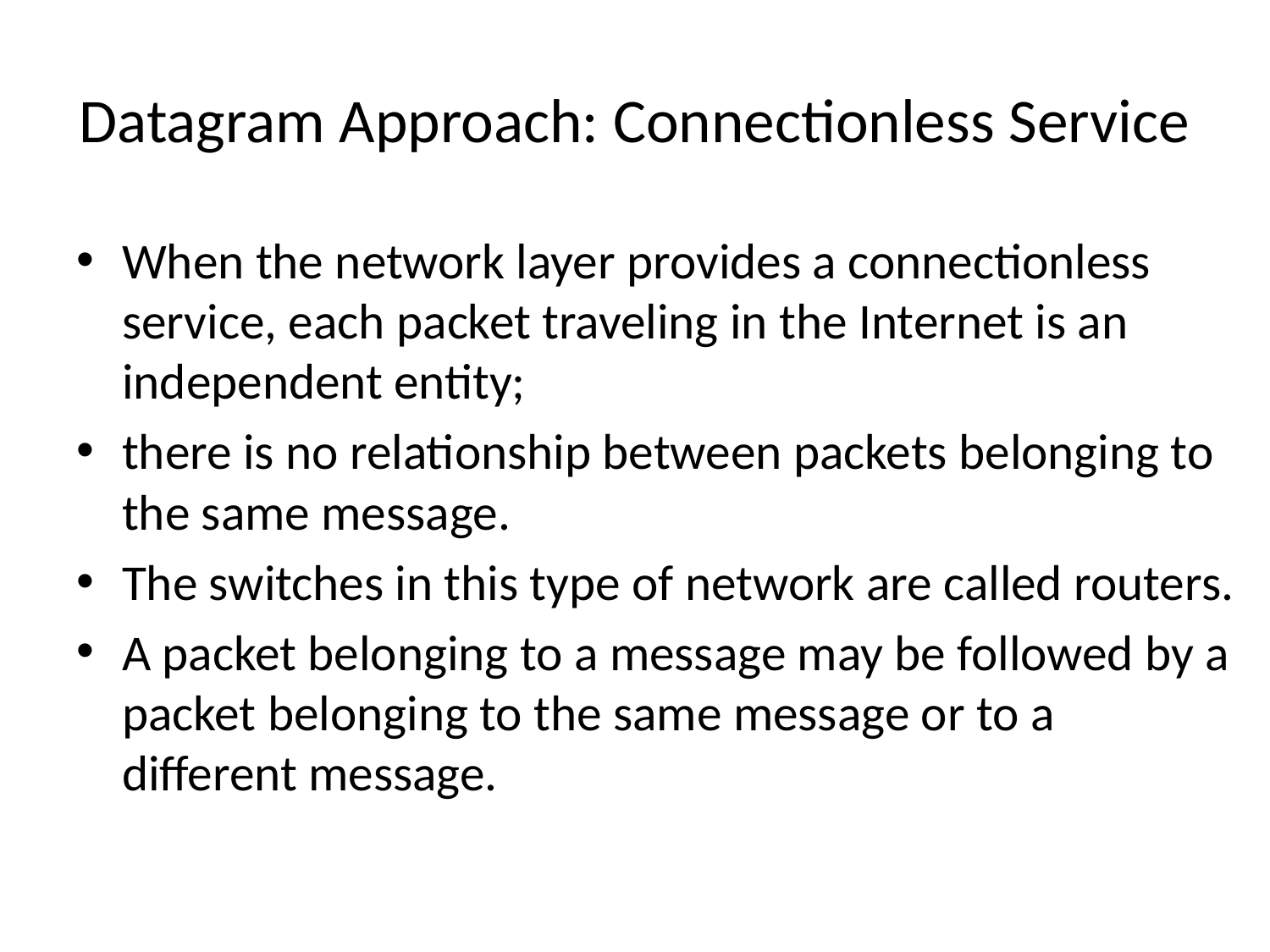

# Datagram Approach: Connectionless Service
When the network layer provides a connectionless service, each packet traveling in the Internet is an independent entity;
there is no relationship between packets belonging to the same message.
The switches in this type of network are called routers.
A packet belonging to a message may be followed by a packet belonging to the same message or to a different message.